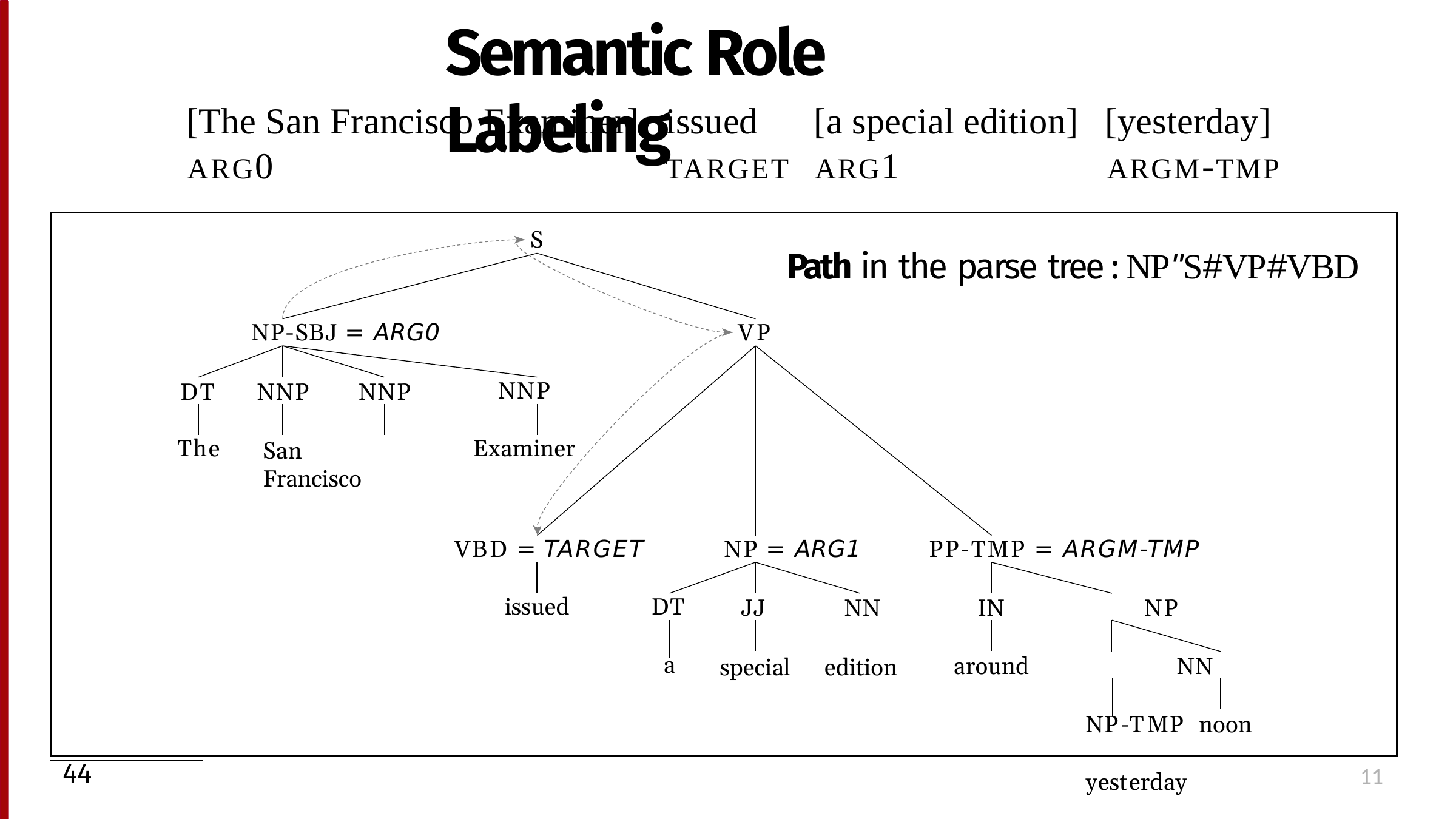

# Semantic Role Labeling
[The San Francisco Examiner]	issued
[a special edition]	[yesterday]
ARG1	ARGM-TMP
ARG0
TARGET

S

Path in the parse tree : NP"S#VP#VBD

NP-SBJ = ARG0

DT	NNP	NNP

San	Francisco
VP

NNP

The
Examiner

VBD = TARGET
NP = ARG1

JJ	NN

special	edition
PP-TMP = ARGM-TMP

IN	NP
around		NN	 NP-TMP  noon	yesterday

issued
DT

a

44

11